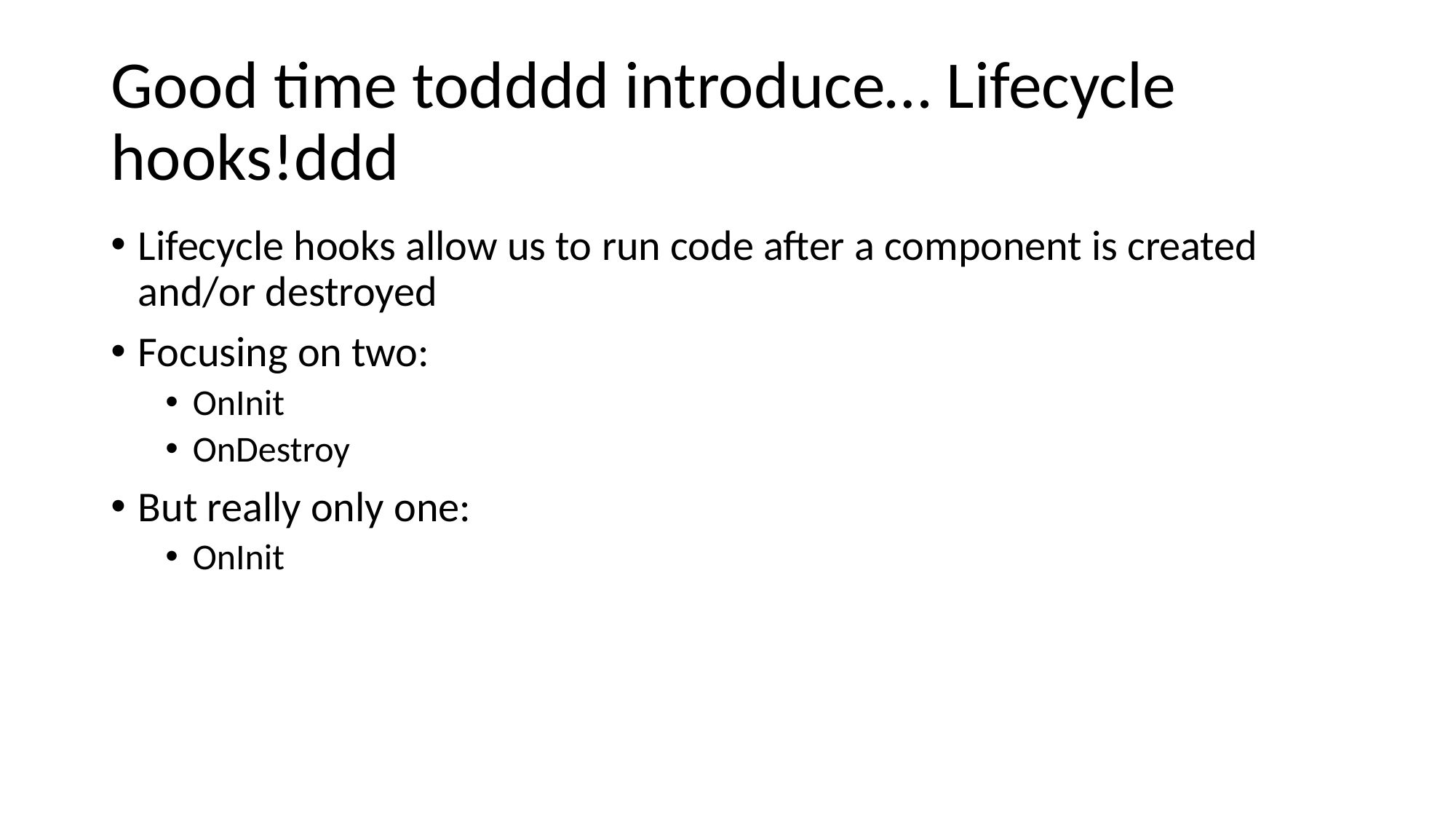

# Good time todddd introduce… Lifecycle hooks!ddd
Lifecycle hooks allow us to run code after a component is created and/or destroyed
Focusing on two:
OnInit
OnDestroy
But really only one:
OnInit